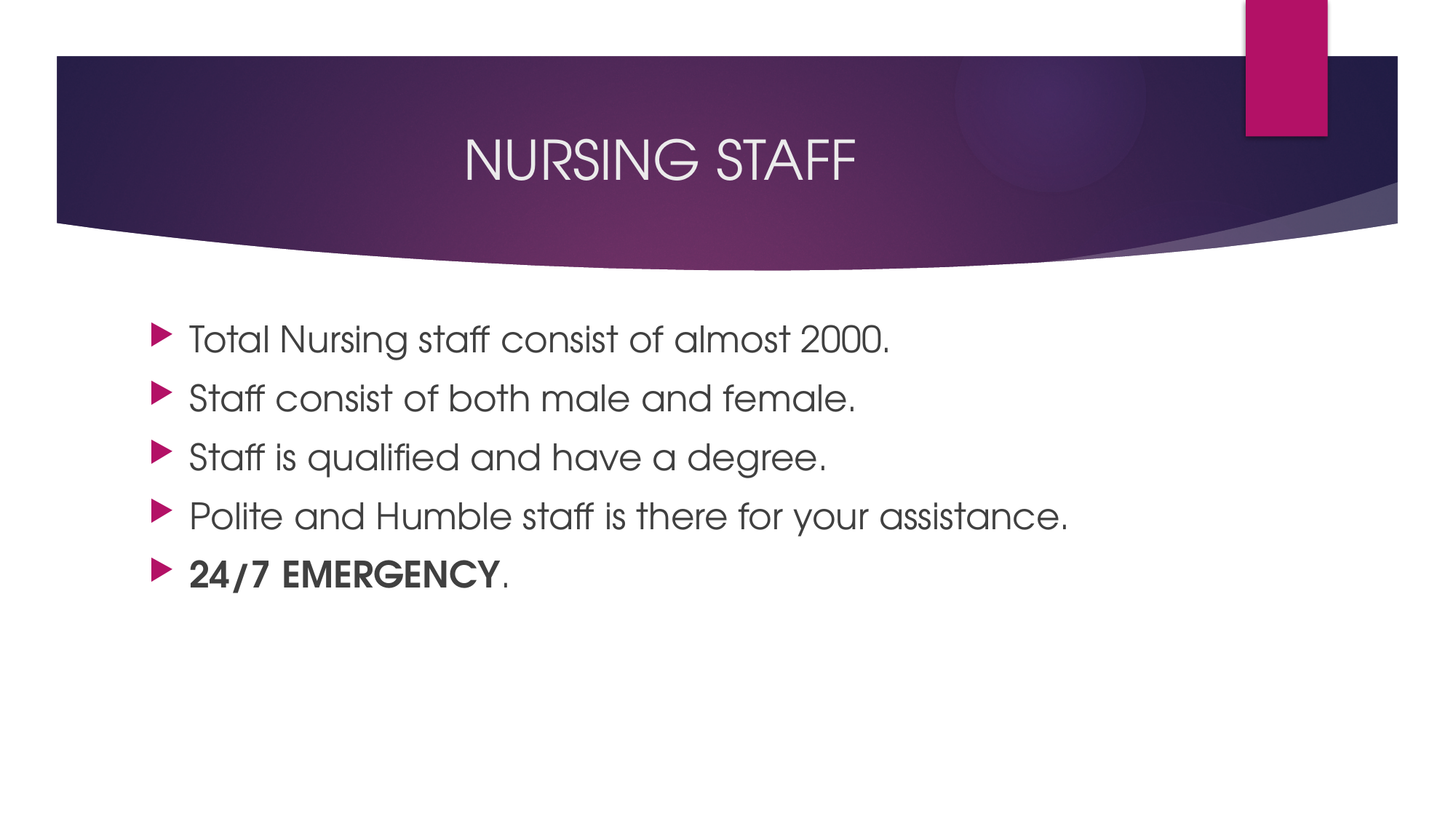

# NURSING STAFF
Total Nursing staff consist of almost 2000.
Staff consist of both male and female.
Staff is qualified and have a degree.
Polite and Humble staff is there for your assistance.
24/7 EMERGENCY.